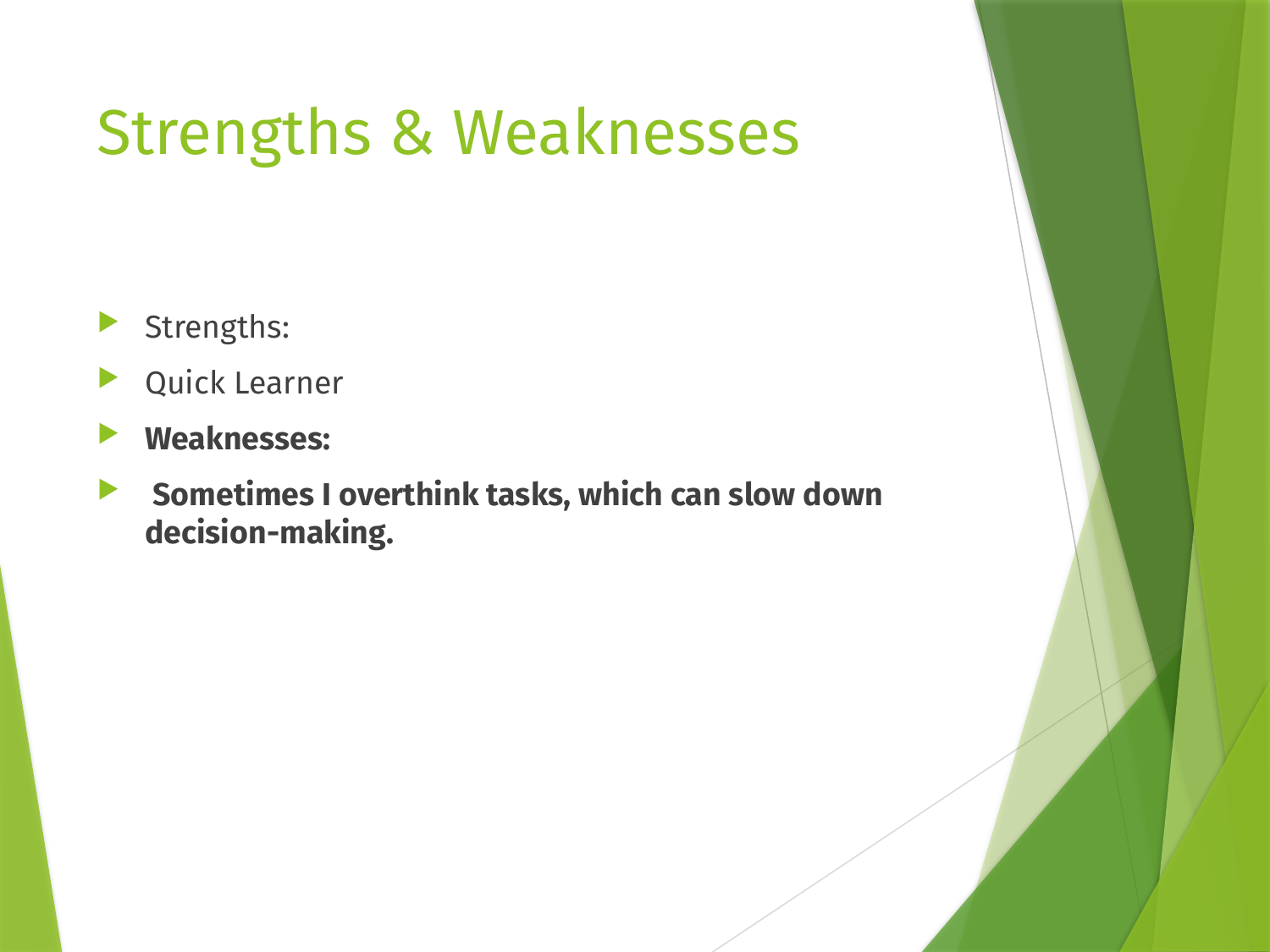

# Strengths & Weaknesses
Strengths:
Quick Learner
Weaknesses:
 Sometimes I overthink tasks, which can slow down decision-making.